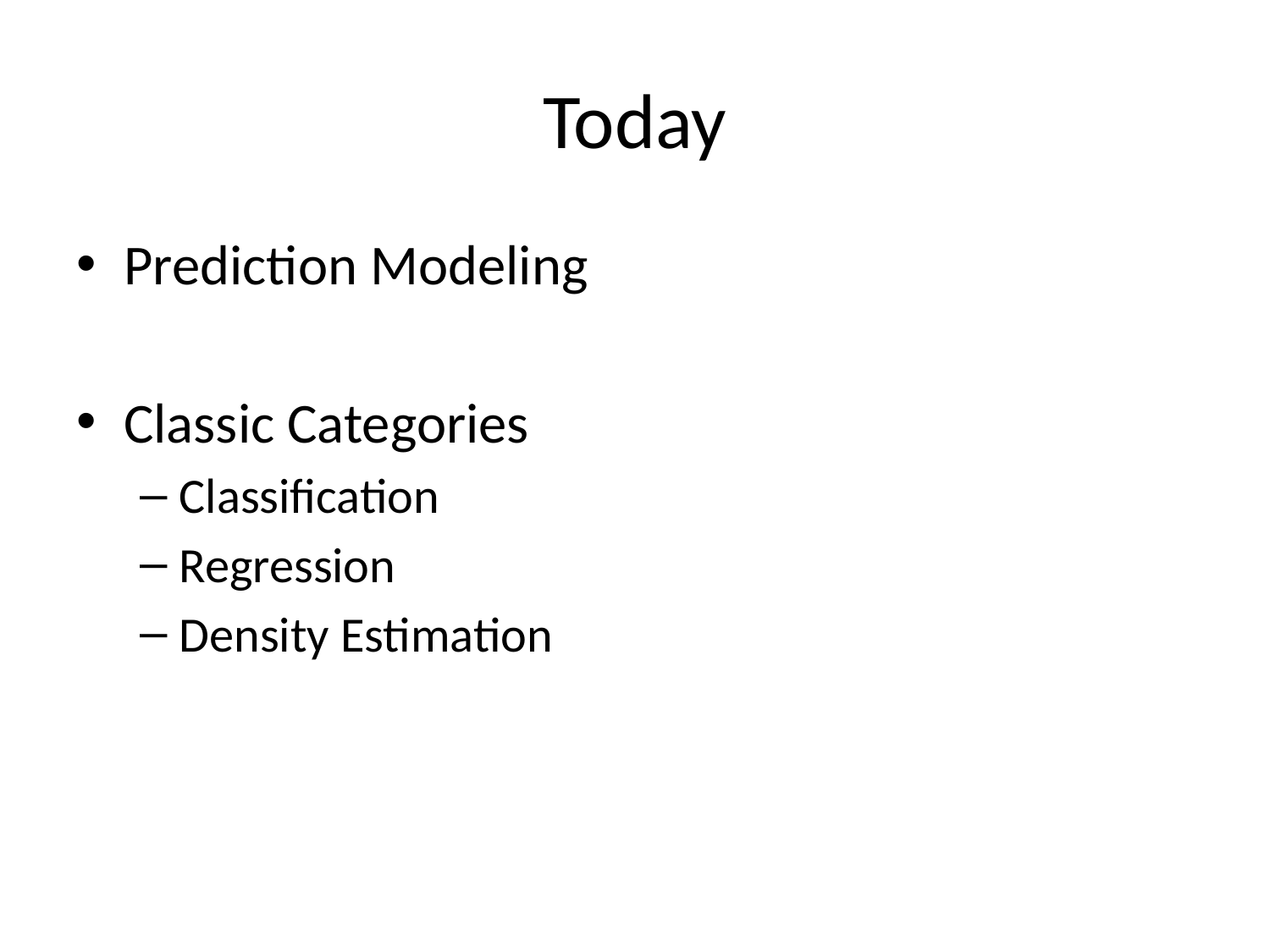

# Today
Prediction Modeling

Classic Categories
Classification
Regression
Density Estimation